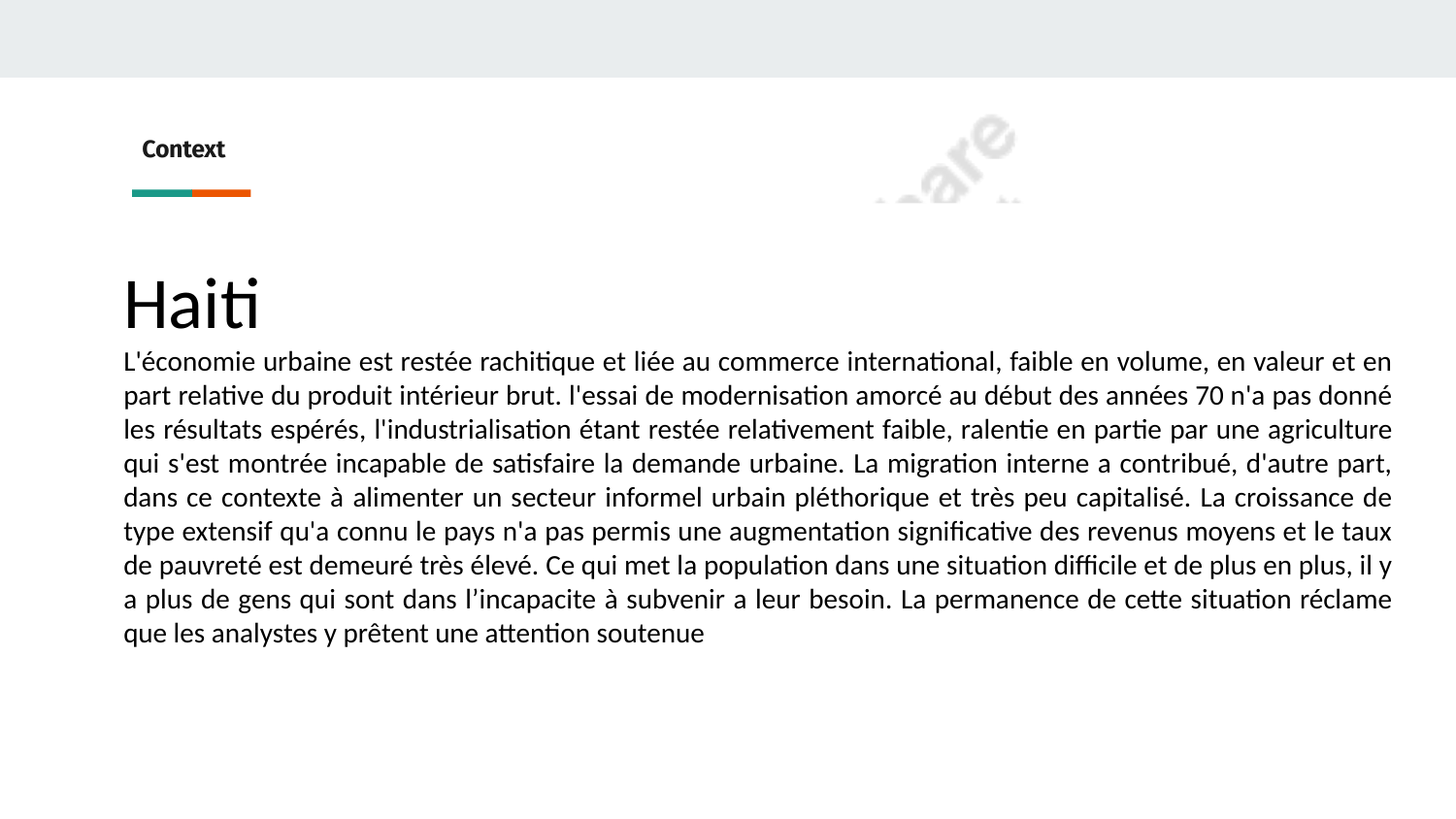

# Context
Haiti
L'économie urbaine est restée rachitique et liée au commerce international, faible en volume, en valeur et en part relative du produit intérieur brut. l'essai de modernisation amorcé au début des années 70 n'a pas donné les résultats espérés, l'industrialisation étant restée relativement faible, ralentie en partie par une agriculture qui s'est montrée incapable de satisfaire la demande urbaine. La migration interne a contribué, d'autre part, dans ce contexte à alimenter un secteur informel urbain pléthorique et très peu capitalisé. La croissance de type extensif qu'a connu le pays n'a pas permis une augmentation significative des revenus moyens et le taux de pauvreté est demeuré très élevé. Ce qui met la population dans une situation difficile et de plus en plus, il y a plus de gens qui sont dans l’incapacite à subvenir a leur besoin. La permanence de cette situation réclame que les analystes y prêtent une attention soutenue